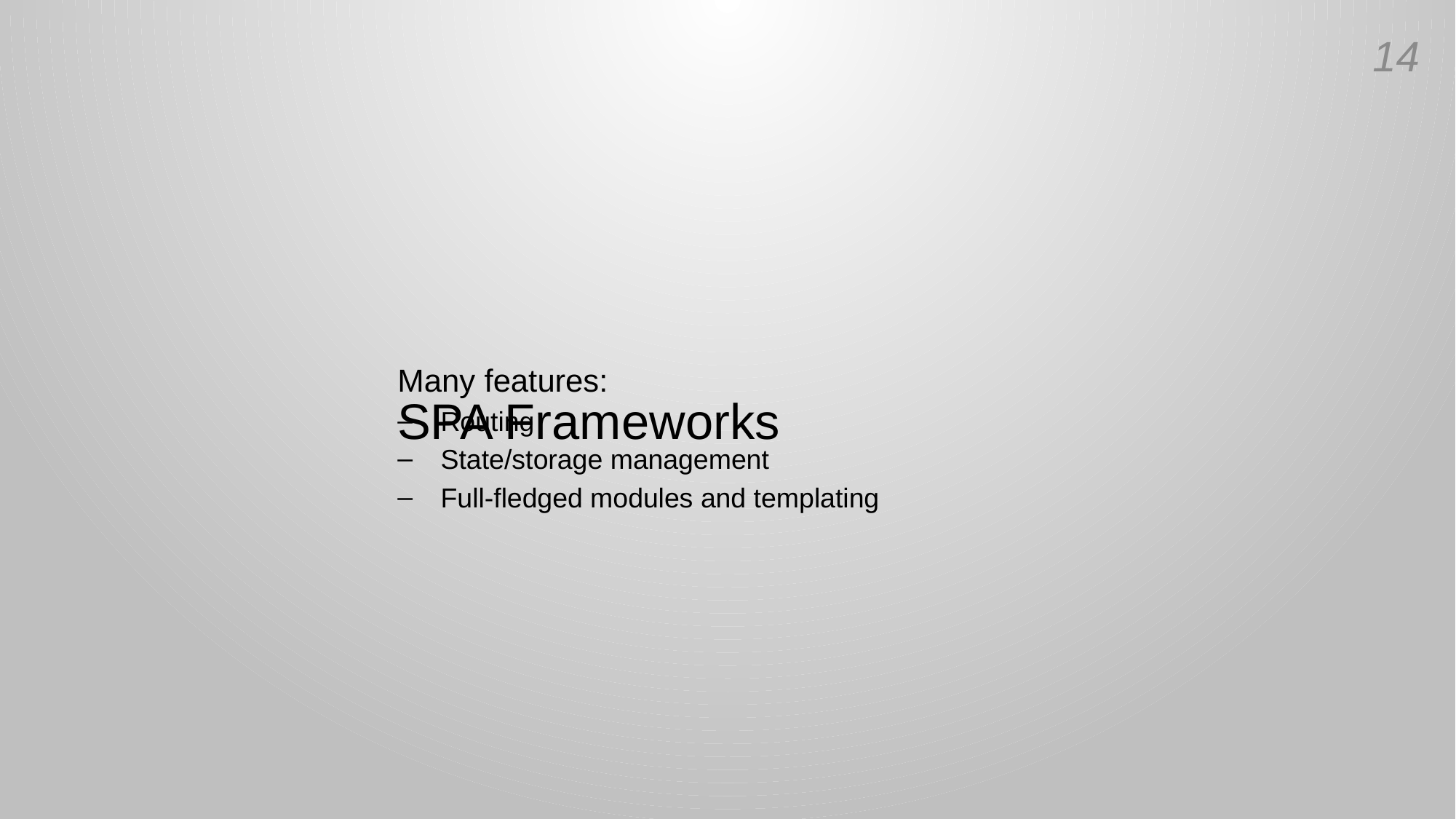

14
# SPA Frameworks
Many features:
Routing
State/storage management
Full-fledged modules and templating